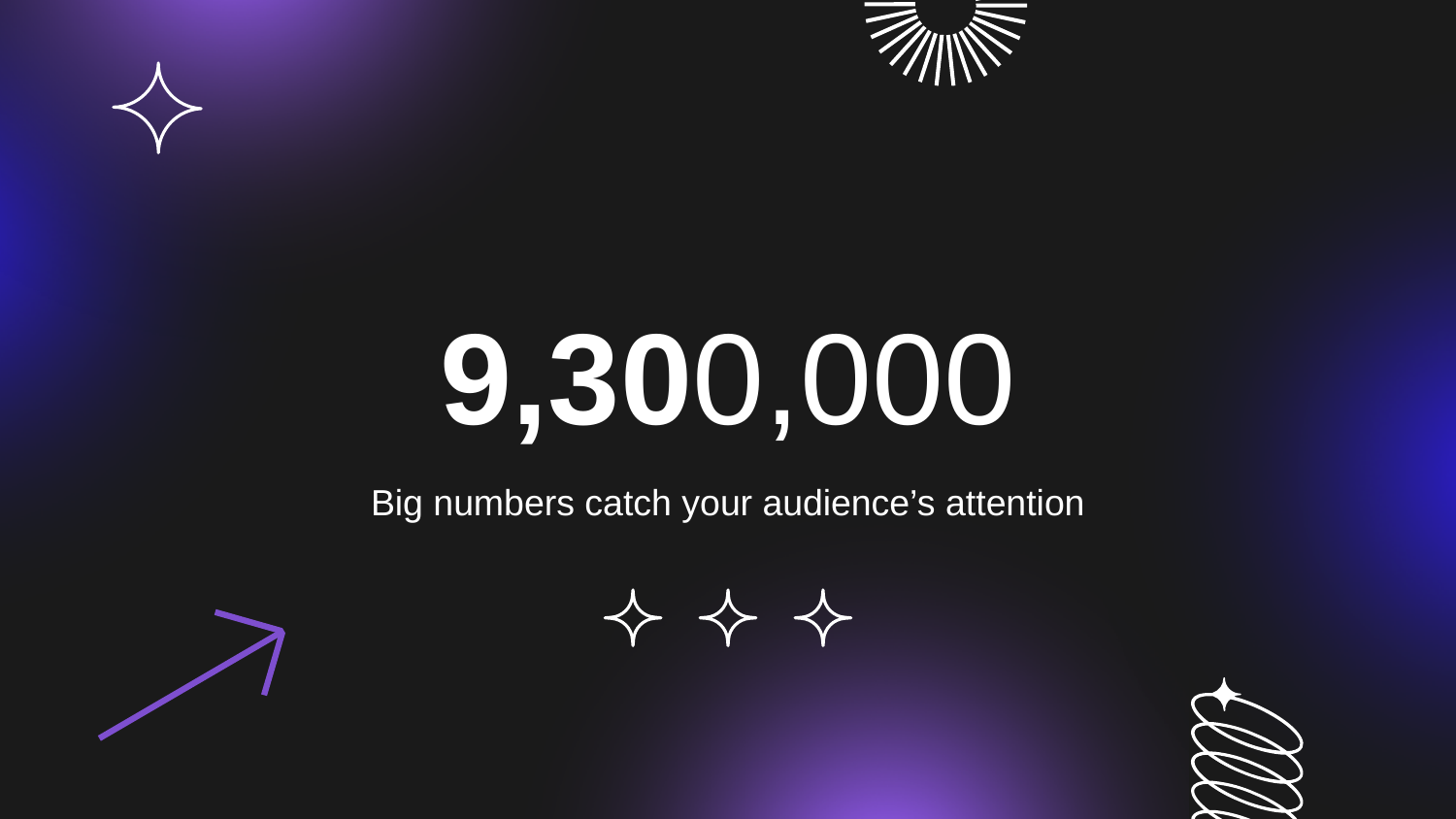

# 9,300,000
Big numbers catch your audience’s attention